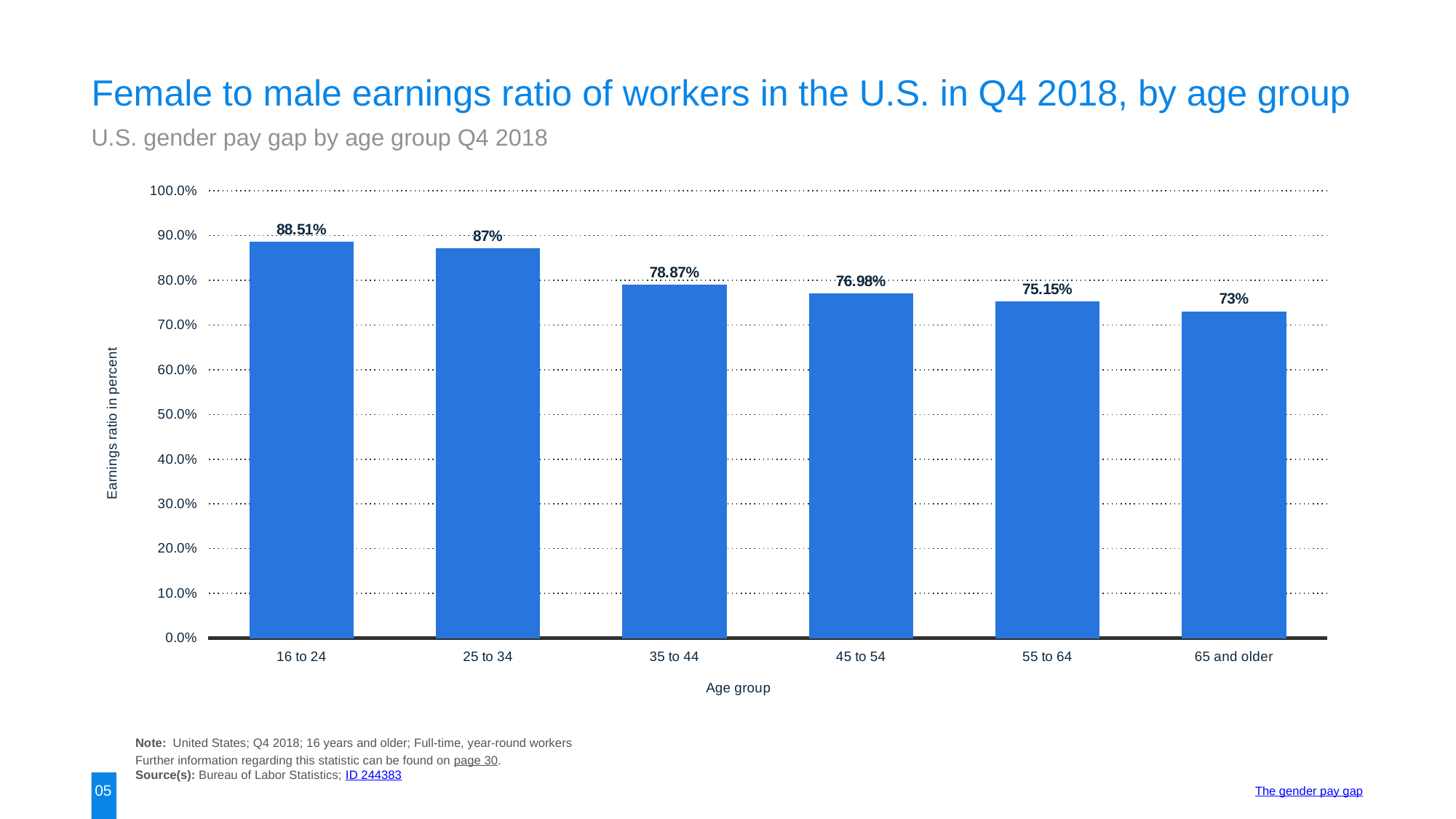

Female to male earnings ratio of workers in the U.S. in Q4 2018, by age group
U.S. gender pay gap by age group Q4 2018

### Chart

| Category | data |
|---|---|
| 16 to 24 | 0.8851 |
| 25 to 34 | 0.87 |
| 35 to 44 | 0.7887 |
| 45 to 54 | 0.7698 |
| 55 to 64 | 0.7515 |
| 65 and older | 0.73 |
Note:  United States; Q4 2018; 16 years and older; Full-time, year-round workers
Further information regarding this statistic can be found on page 30.
Source(s): Bureau of Labor Statistics; ID 244383

05
The gender pay gap